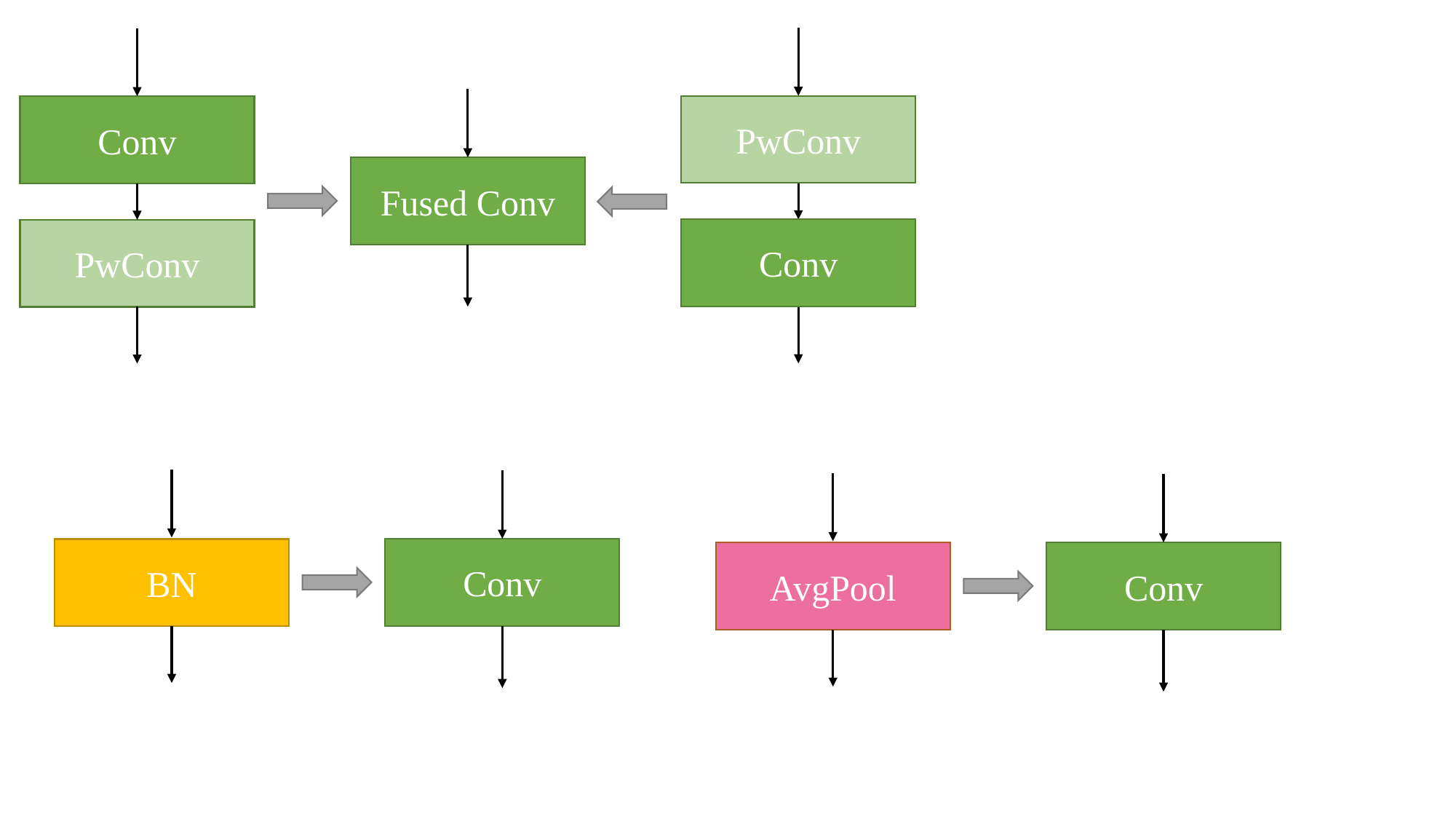

PwConv
Conv
Fused Conv

Conv
PwConv
Conv
BN
Conv
AvgPool